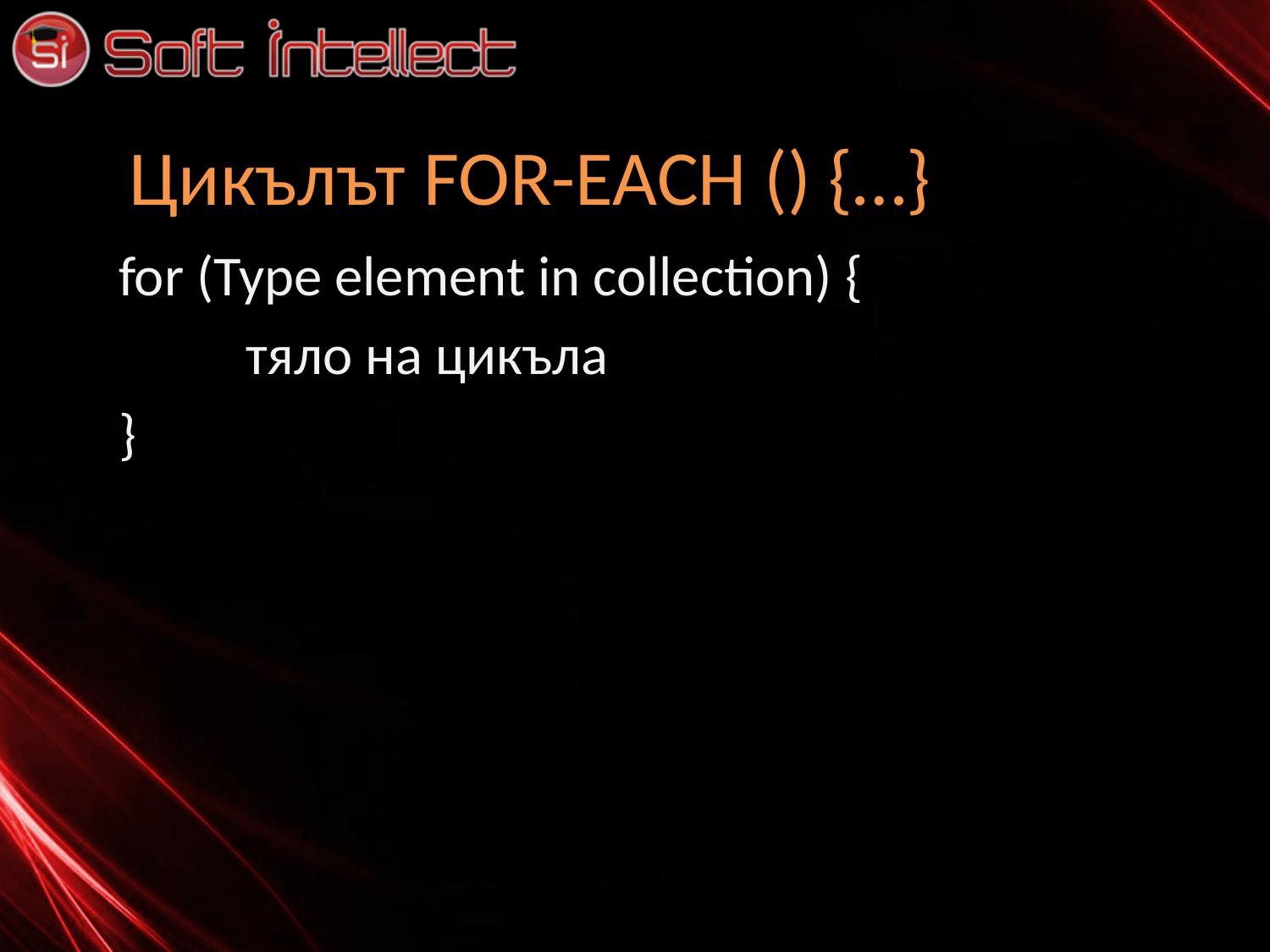

# Цикълът FOR-EACH () {…}
for (Type element in collection) {
	тяло на цикъла
}